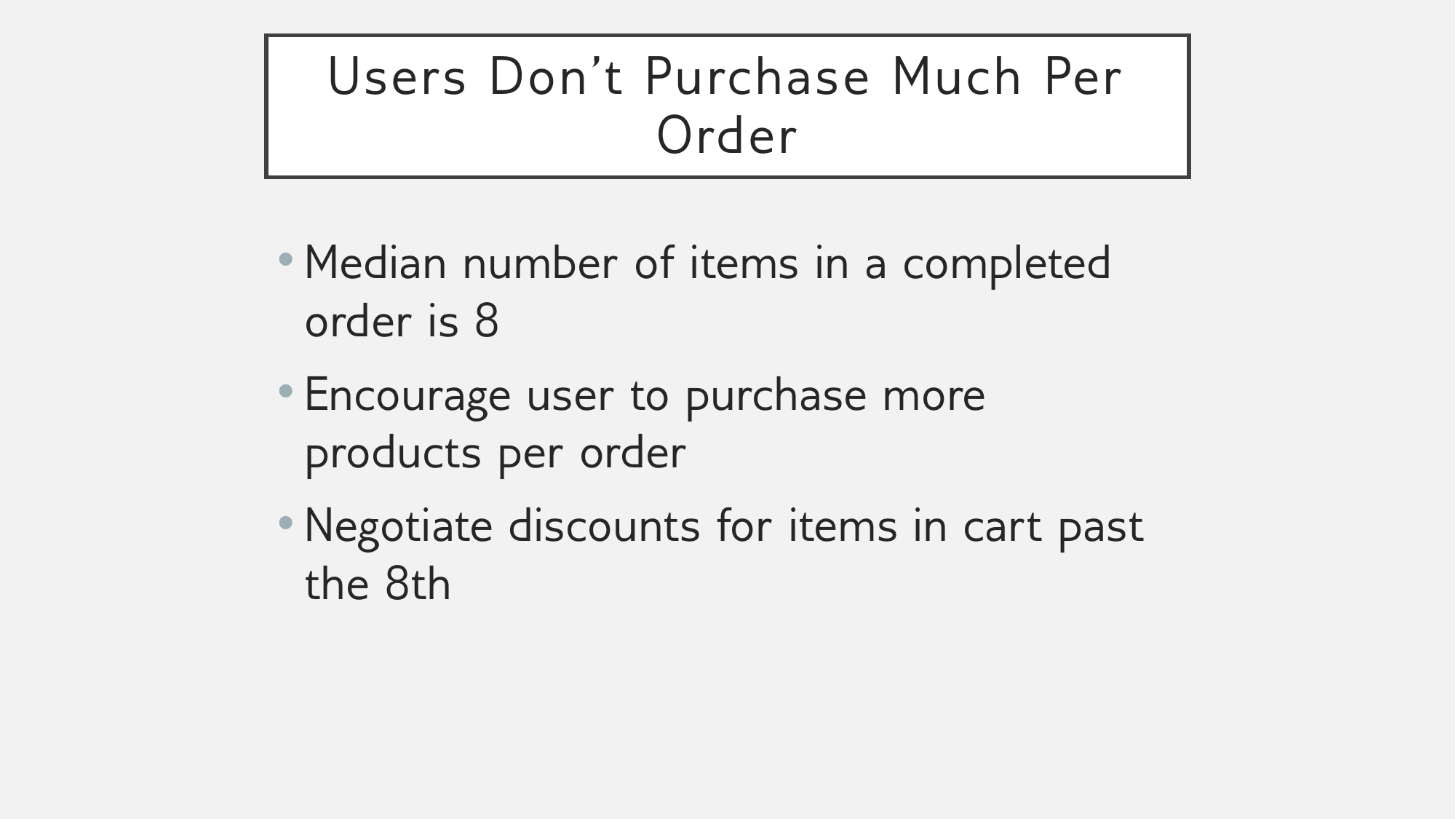

# Users Don’t Purchase Much Per Order
Median number of items in a completed order is 8
Encourage user to purchase more products per order
Negotiate discounts for items in cart past the 8th